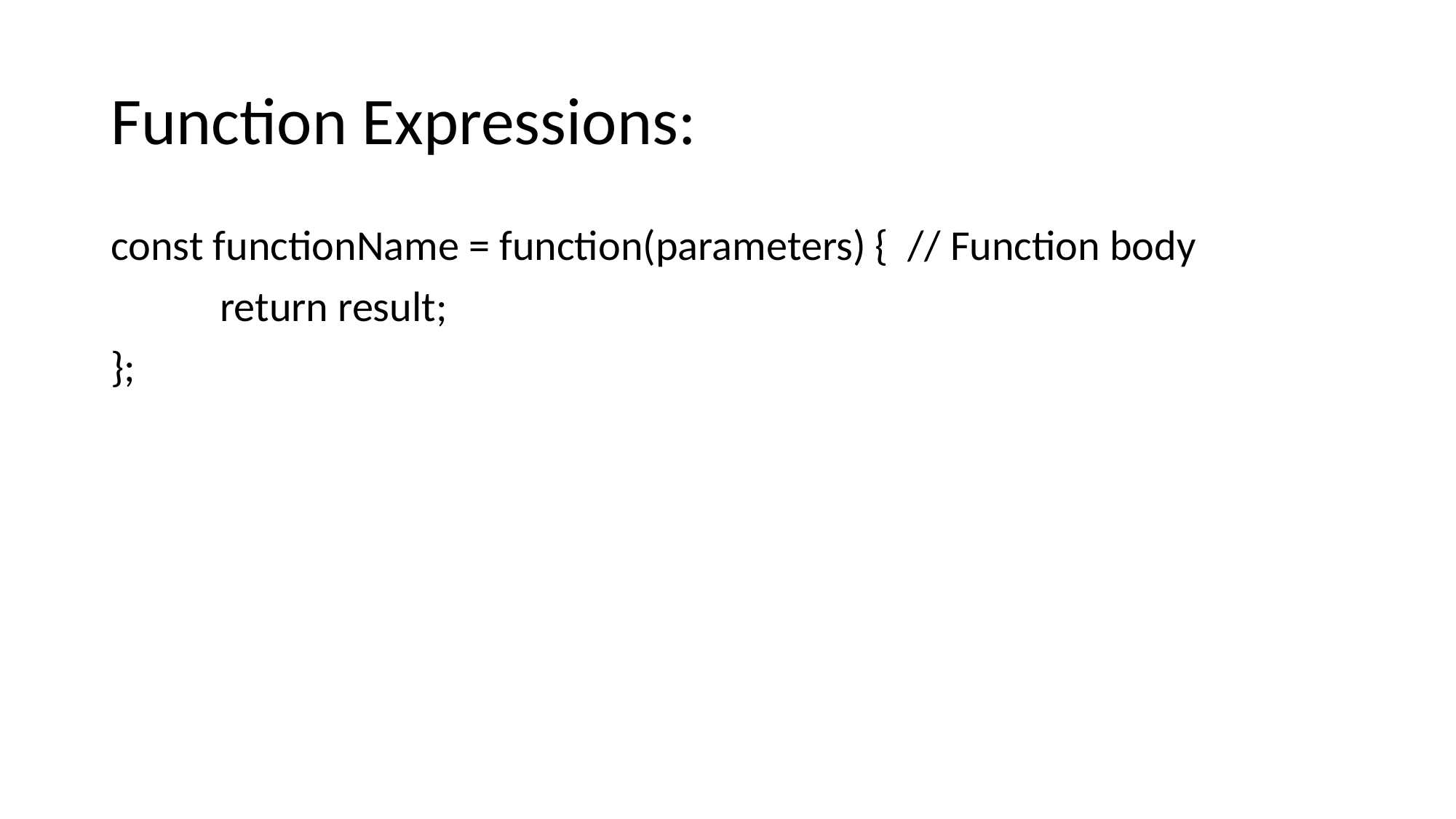

# Function Expressions:
const functionName = function(parameters) {  // Function body
	return result;
};